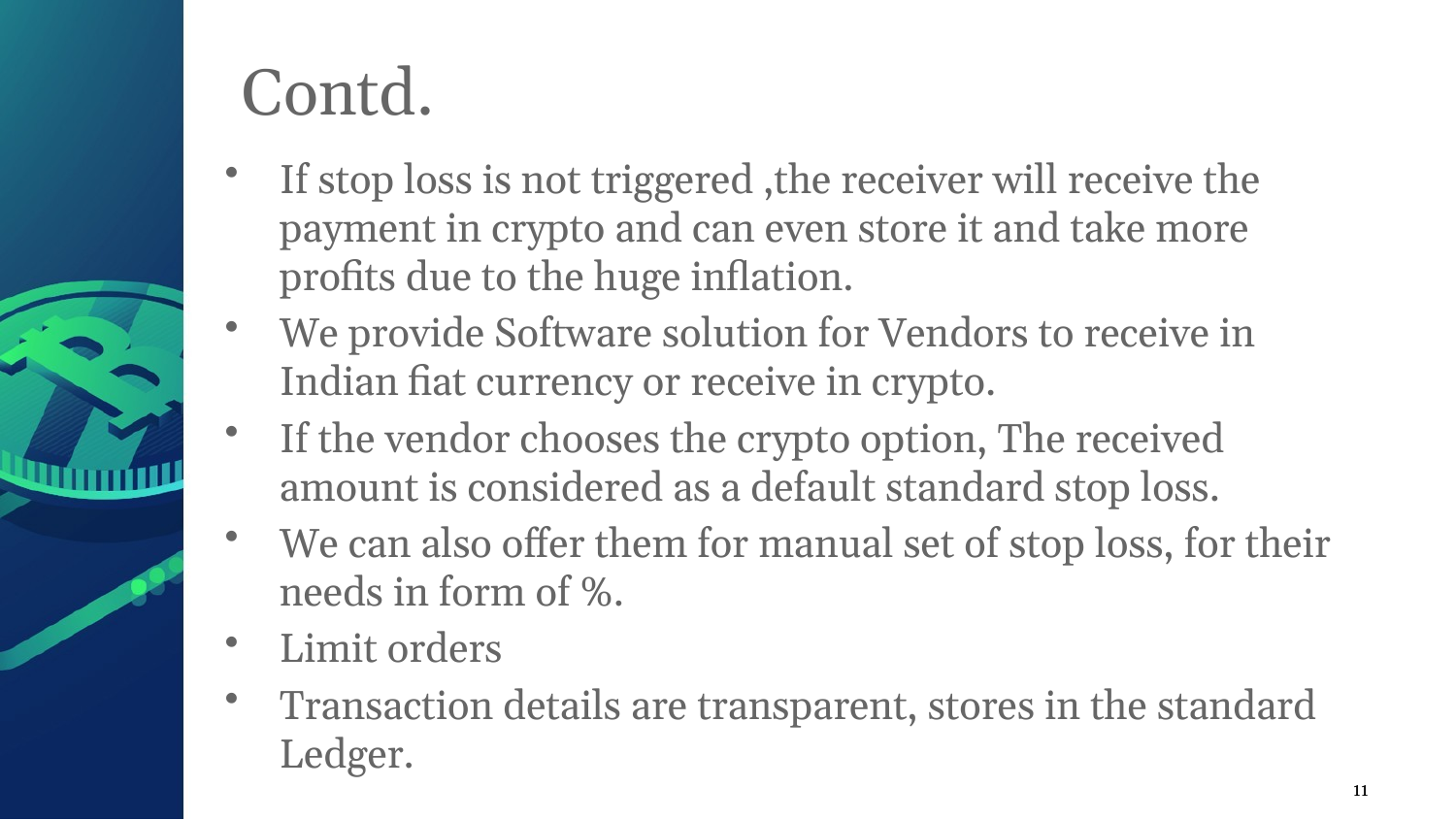

# Contd.
If stop loss is not triggered ,the receiver will receive the payment in crypto and can even store it and take more profits due to the huge inflation.
We provide Software solution for Vendors to receive in Indian fiat currency or receive in crypto.
If the vendor chooses the crypto option, The received amount is considered as a default standard stop loss.
We can also offer them for manual set of stop loss, for their needs in form of %.
Limit orders
Transaction details are transparent, stores in the standard Ledger.
11